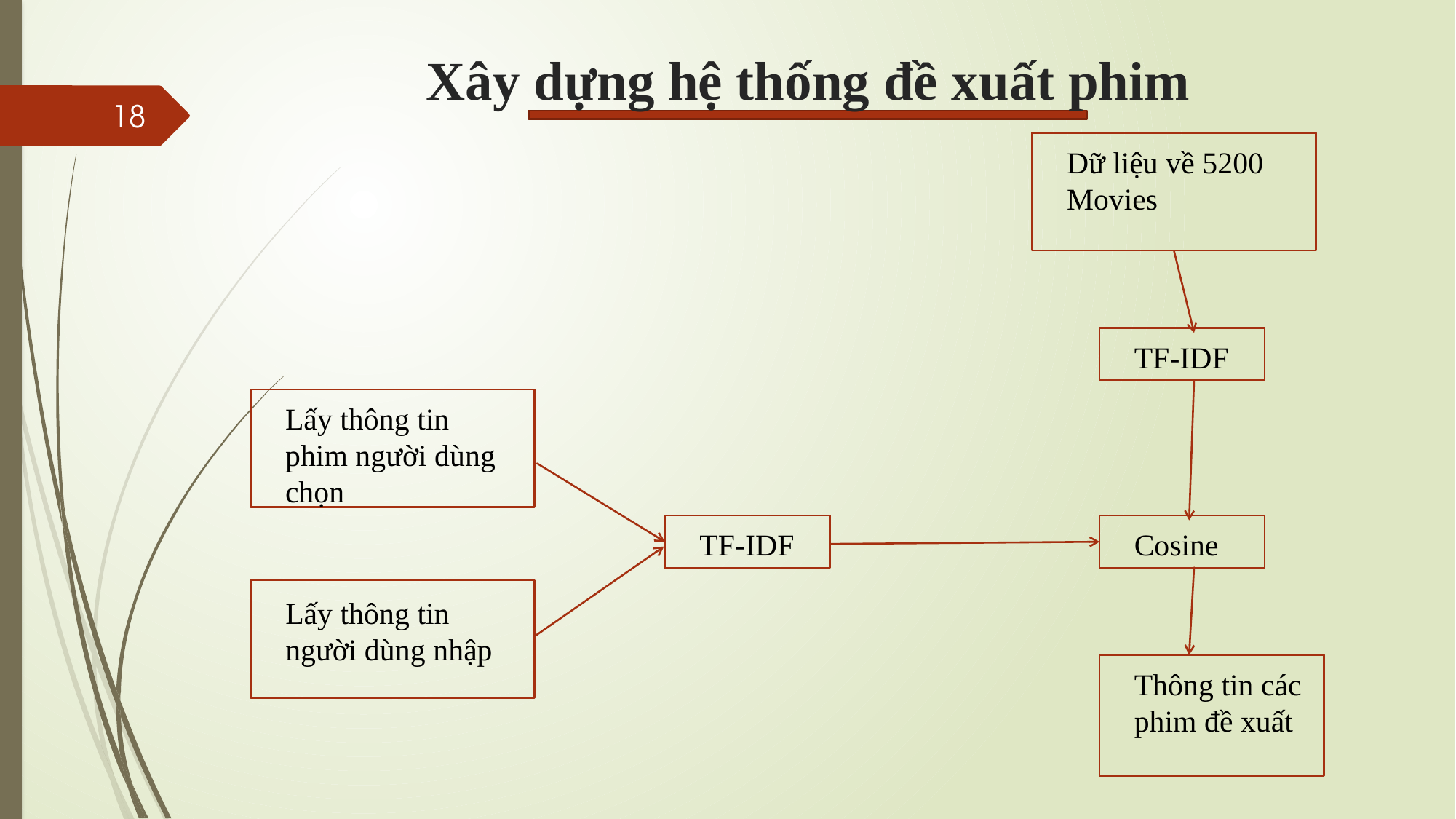

# Xây dựng hệ thống đề xuất phim
18

Dữ liệu về 5200 Movies

TF-IDF

Lấy thông tin phim người dùng chọn

TF-IDF
Cosine

Lấy thông tin người dùng nhập

Thông tin các phim đề xuất